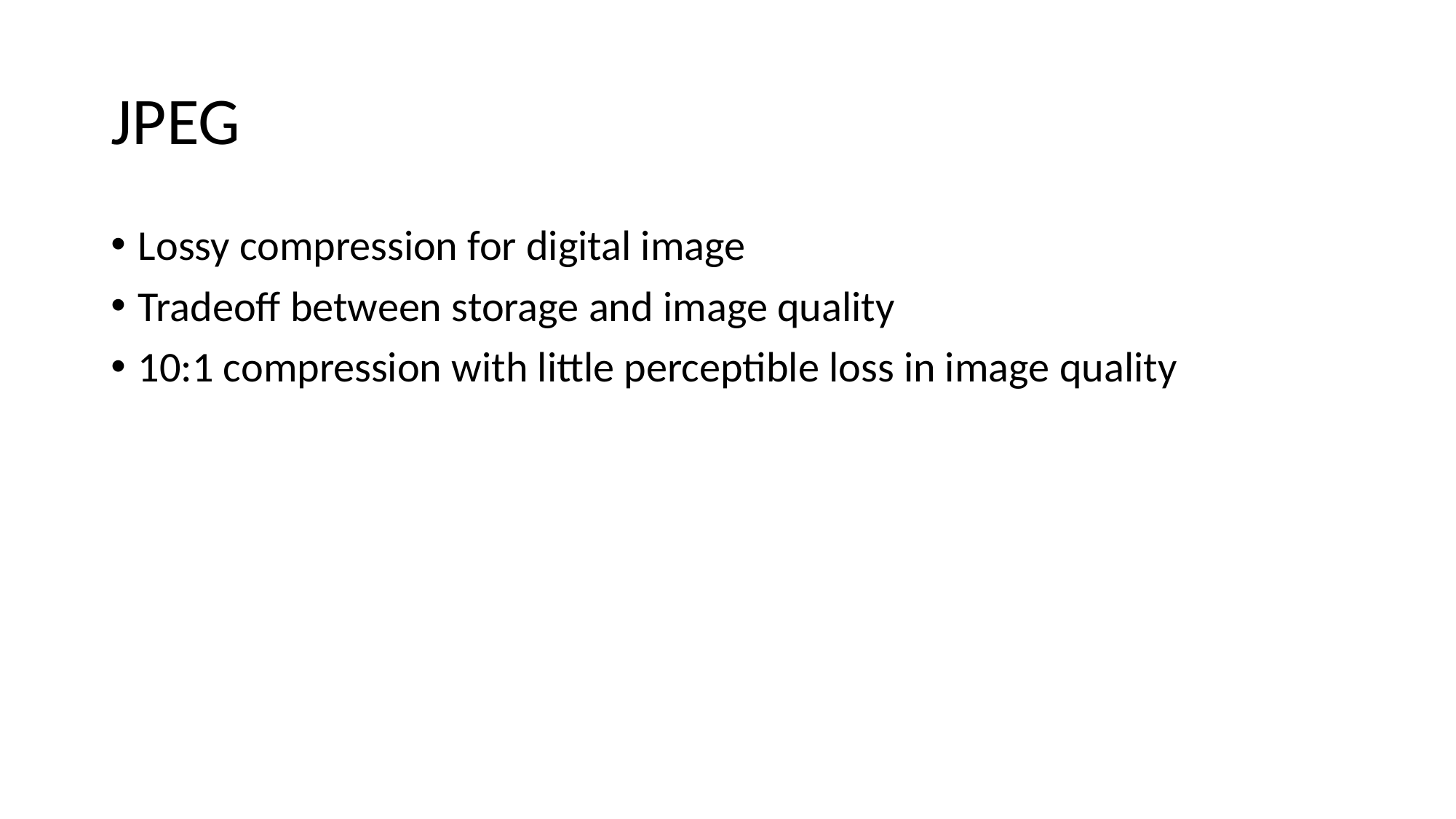

# JPEG
Lossy compression for digital image
Tradeoff between storage and image quality
10:1 compression with little perceptible loss in image quality